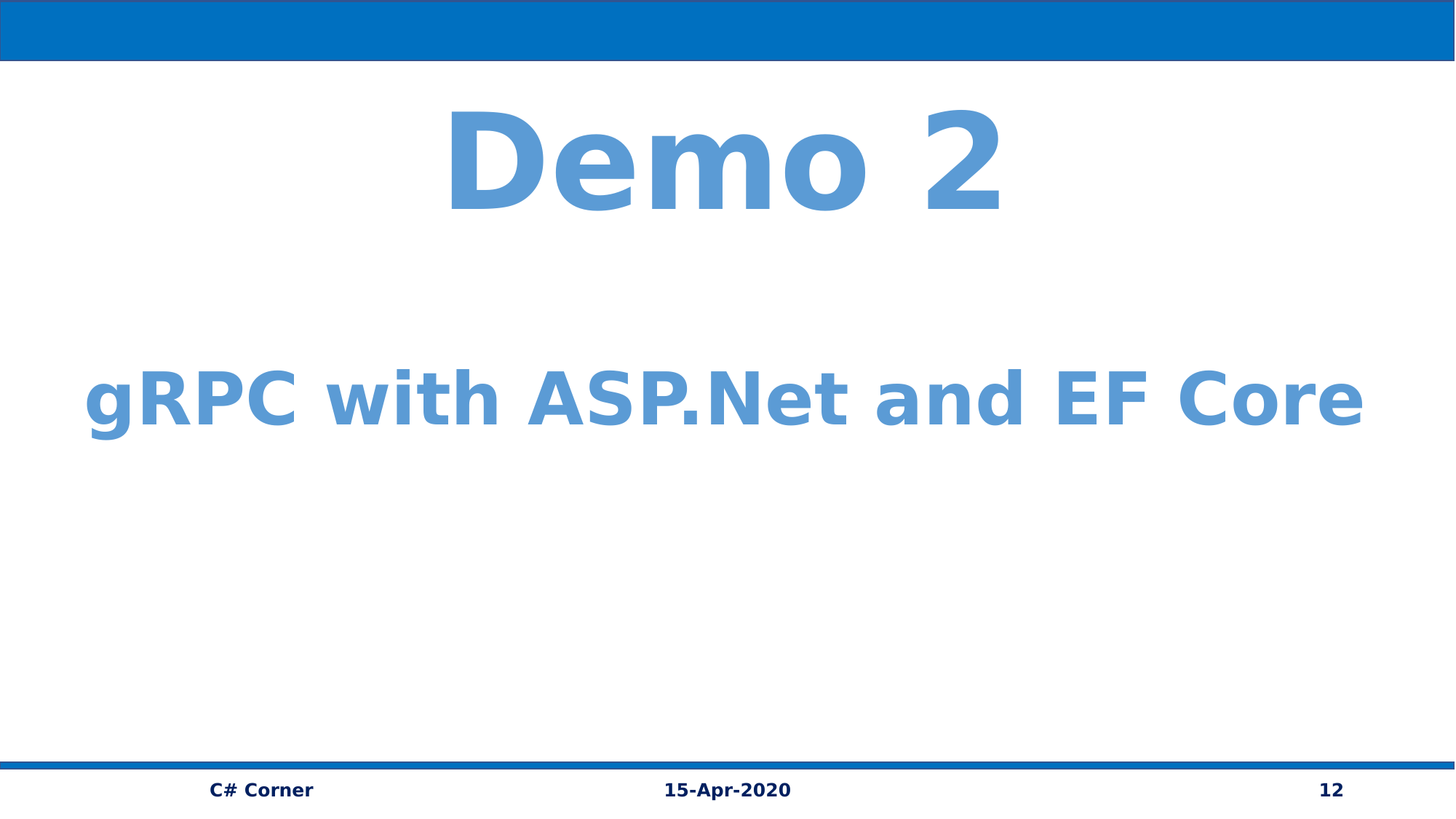

Demo 2

gRPC with ASP.Net and EF Core

15-Apr-2020
12
C# Corner